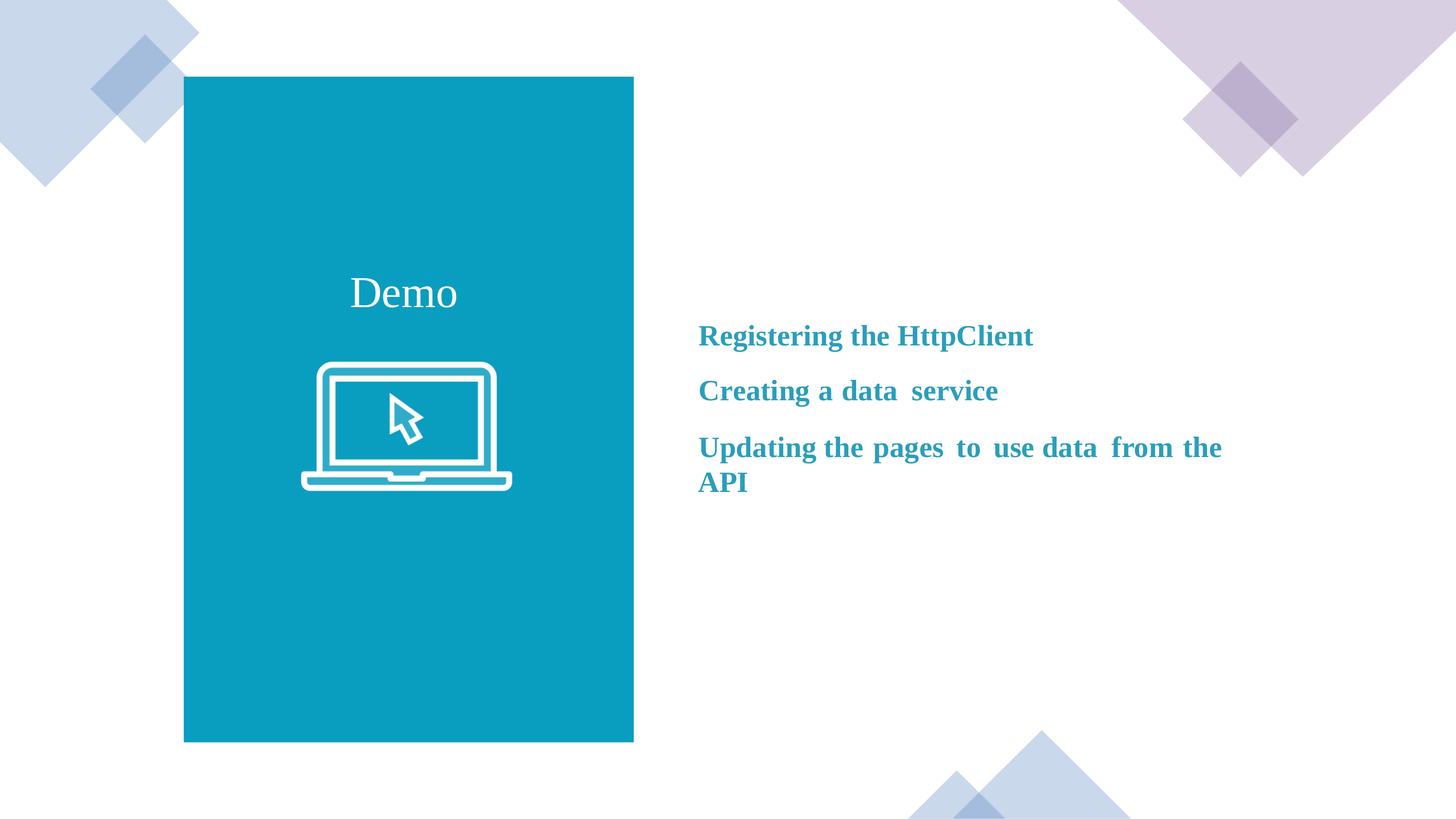

Demo
Registering the HttpClient
Creating a data service
Updating the pages to use data from the
API